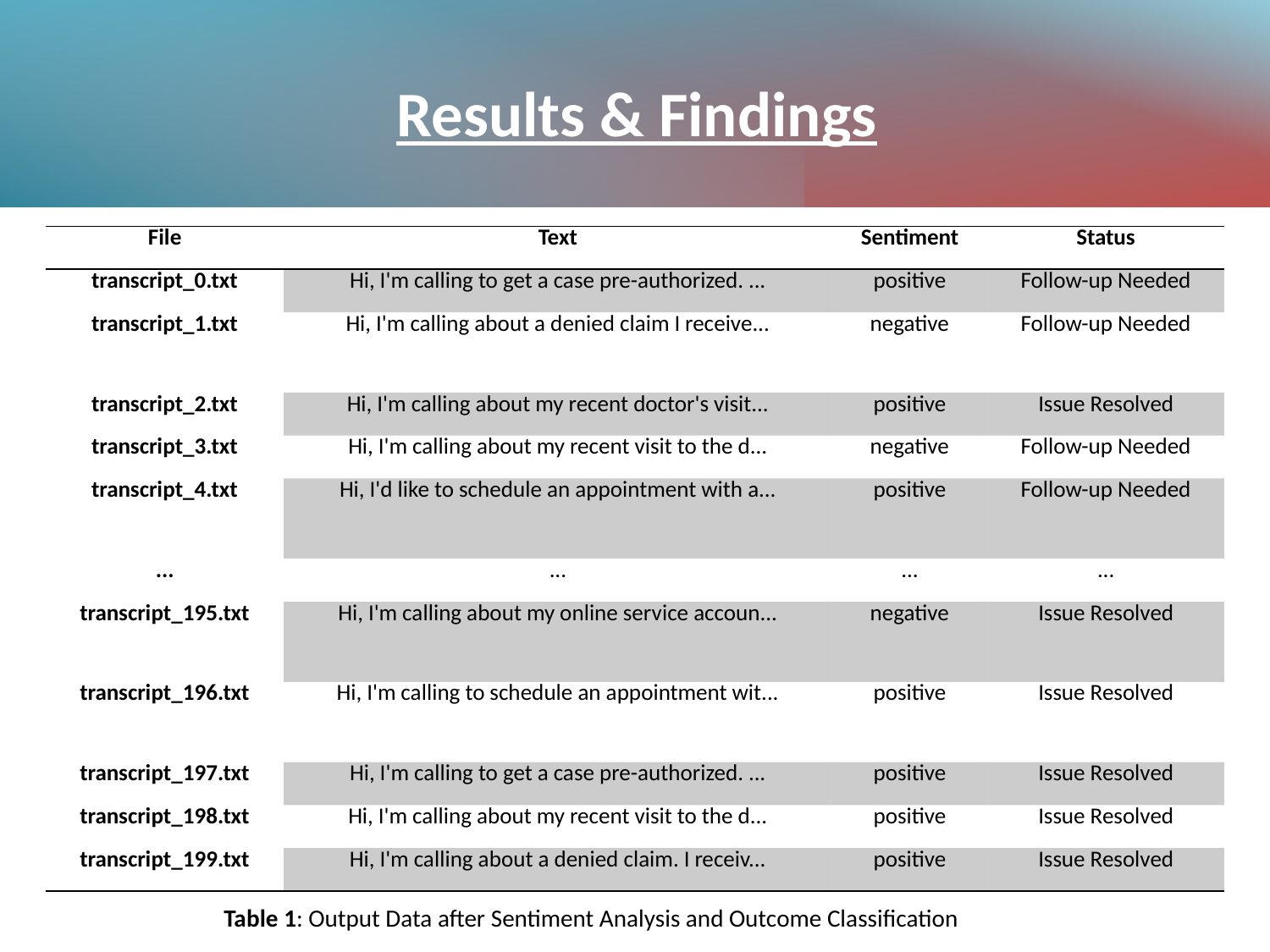

# Results & Findings
| File | Text | Sentiment | Status |
| --- | --- | --- | --- |
| transcript\_0.txt | Hi, I'm calling to get a case pre-authorized. ... | positive | Follow-up Needed |
| transcript\_1.txt | Hi, I'm calling about a denied claim I receive... | negative | Follow-up Needed |
| transcript\_2.txt | Hi, I'm calling about my recent doctor's visit... | positive | Issue Resolved |
| transcript\_3.txt | Hi, I'm calling about my recent visit to the d... | negative | Follow-up Needed |
| transcript\_4.txt | Hi, I'd like to schedule an appointment with a... | positive | Follow-up Needed |
| ... | ... | ... | ... |
| transcript\_195.txt | Hi, I'm calling about my online service accoun... | negative | Issue Resolved |
| transcript\_196.txt | Hi, I'm calling to schedule an appointment wit... | positive | Issue Resolved |
| transcript\_197.txt | Hi, I'm calling to get a case pre-authorized. ... | positive | Issue Resolved |
| transcript\_198.txt | Hi, I'm calling about my recent visit to the d... | positive | Issue Resolved |
| transcript\_199.txt | Hi, I'm calling about a denied claim. I receiv... | positive | Issue Resolved |
Table 1: Output Data after Sentiment Analysis and Outcome Classification